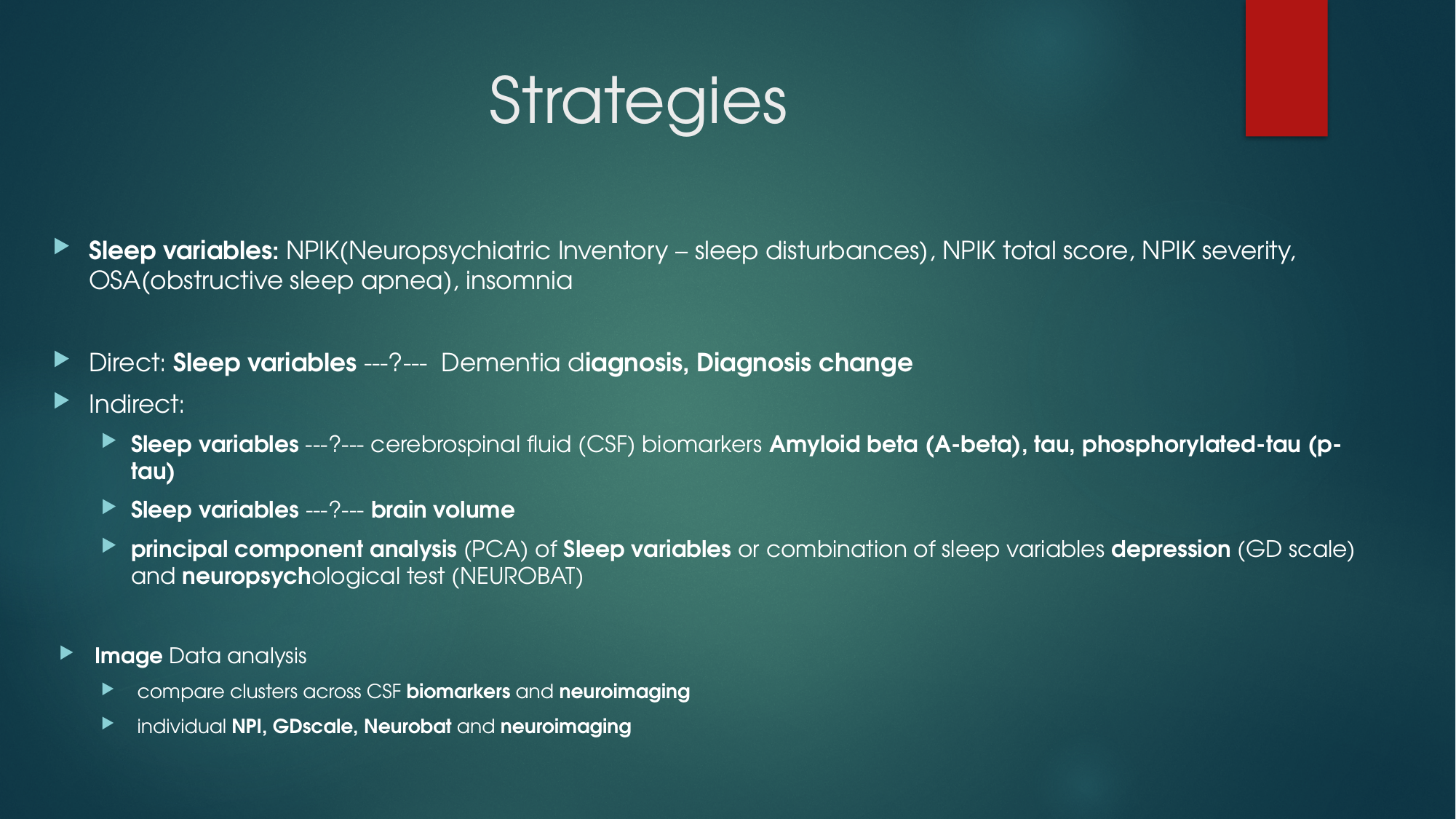

# Strategies

Sleep variables: NPIK(Neuropsychiatric Inventory – sleep disturbances), NPIK total score, NPIK severity, OSA(obstructive sleep apnea), insomnia

Direct: Sleep variables ---?---  Dementia diagnosis, Diagnosis change
Indirect:
Sleep variables ---?--- cerebrospinal fluid (CSF) biomarkers Amyloid beta (A-beta), tau, phosphorylated-tau (p-tau)
Sleep variables ---?--- brain volume
principal component analysis (PCA) of Sleep variables or combination of sleep variables depression (GD scale) and neuropsychological test (NEUROBAT)

Image Data analysis
compare clusters across CSF biomarkers and neuroimaging
individual NPI, GDscale, Neurobat and neuroimaging